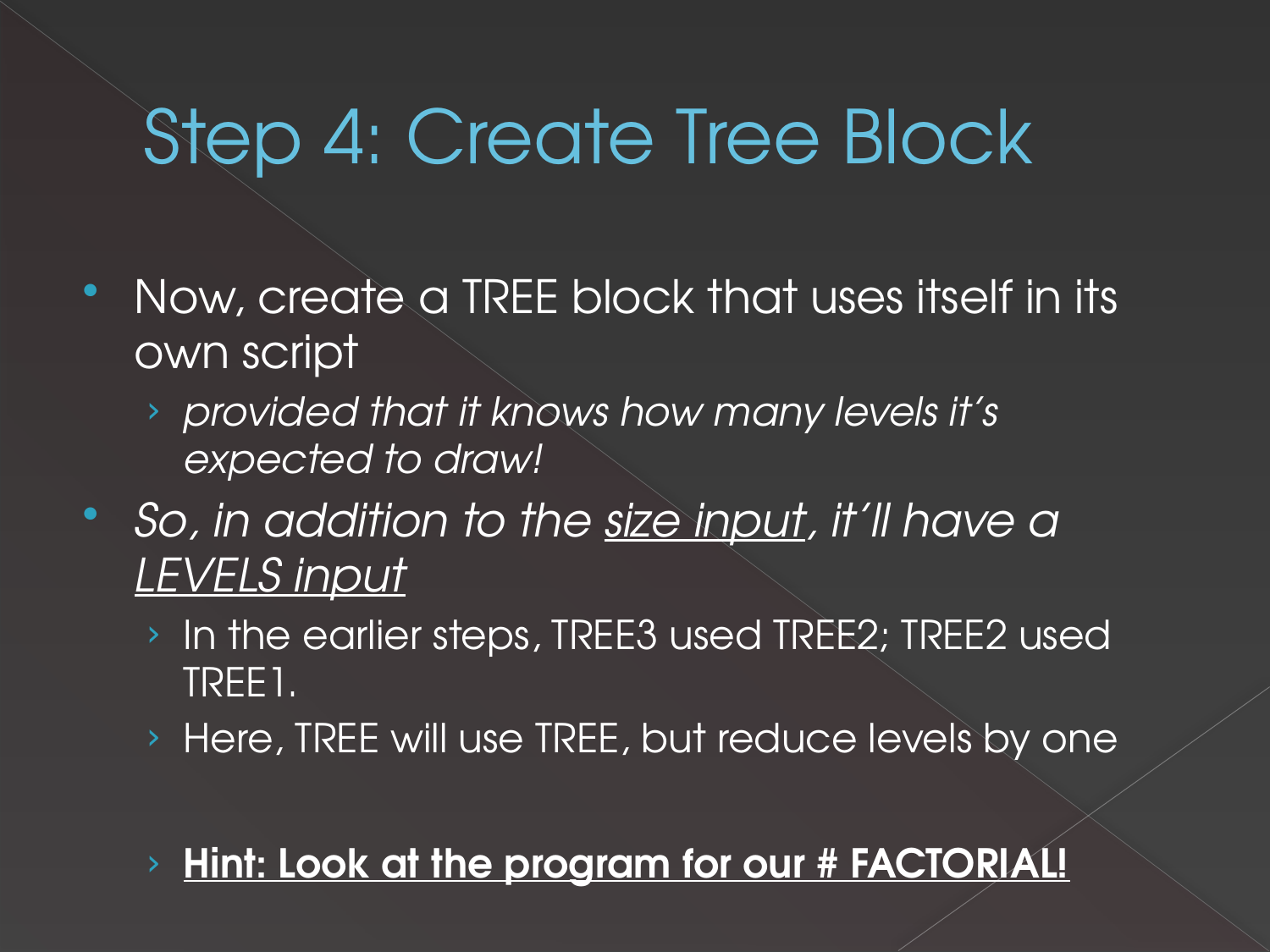

# Step 4: Create Tree Block
Now, create a TREE block that uses itself in its own script
provided that it knows how many levels it’s expected to draw!
So, in addition to the size input, it’ll have a LEVELS input
In the earlier steps, TREE3 used TREE2; TREE2 used TREE1.
Here, TREE will use TREE, but reduce levels by one

Hint: Look at the program for our # FACTORIAL!